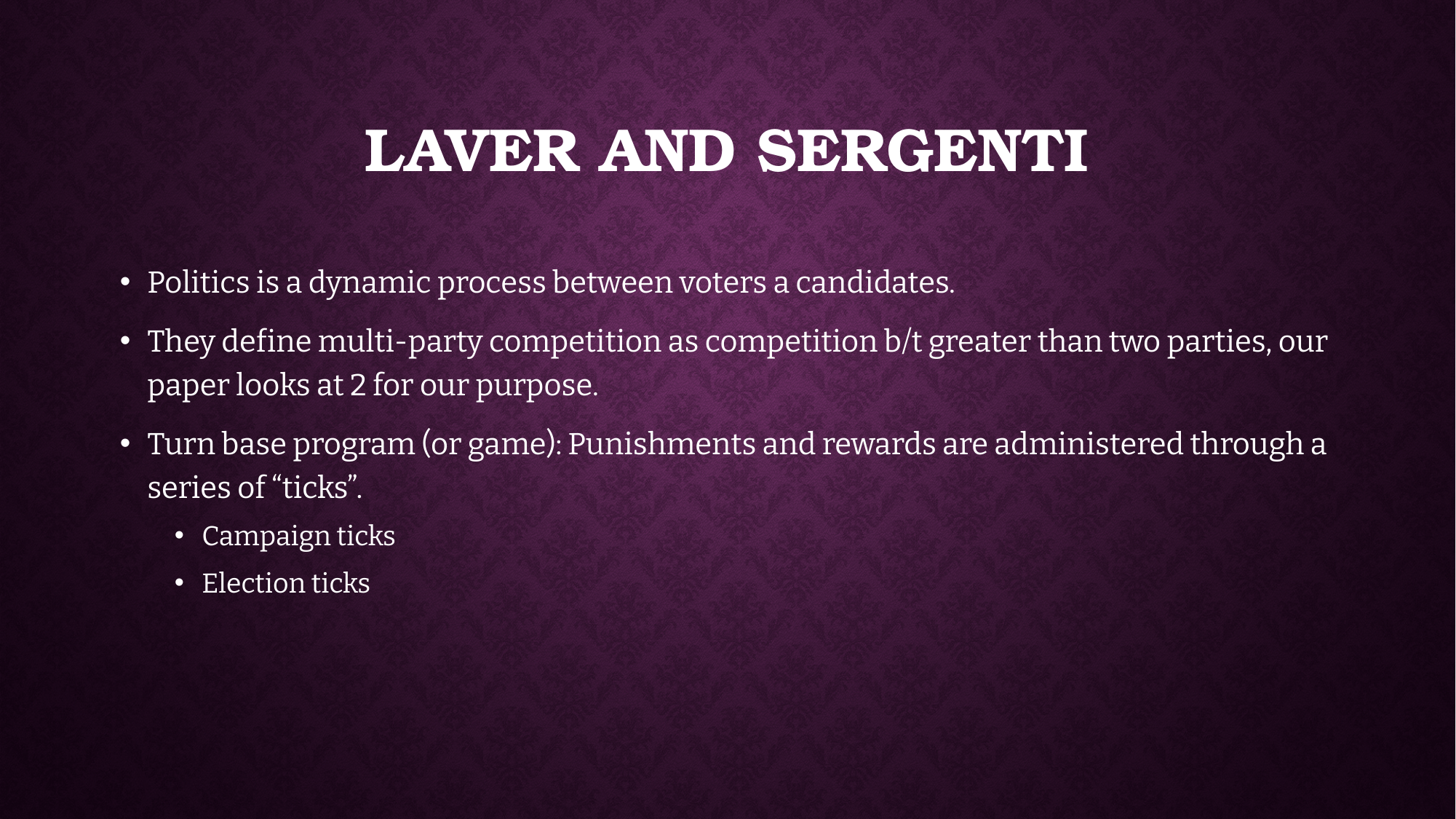

# Laver And Sergenti
Politics is a dynamic process between voters a candidates.
They define multi-party competition as competition b/t greater than two parties, our paper looks at 2 for our purpose.
Turn base program (or game): Punishments and rewards are administered through a series of “ticks”.
Campaign ticks
Election ticks